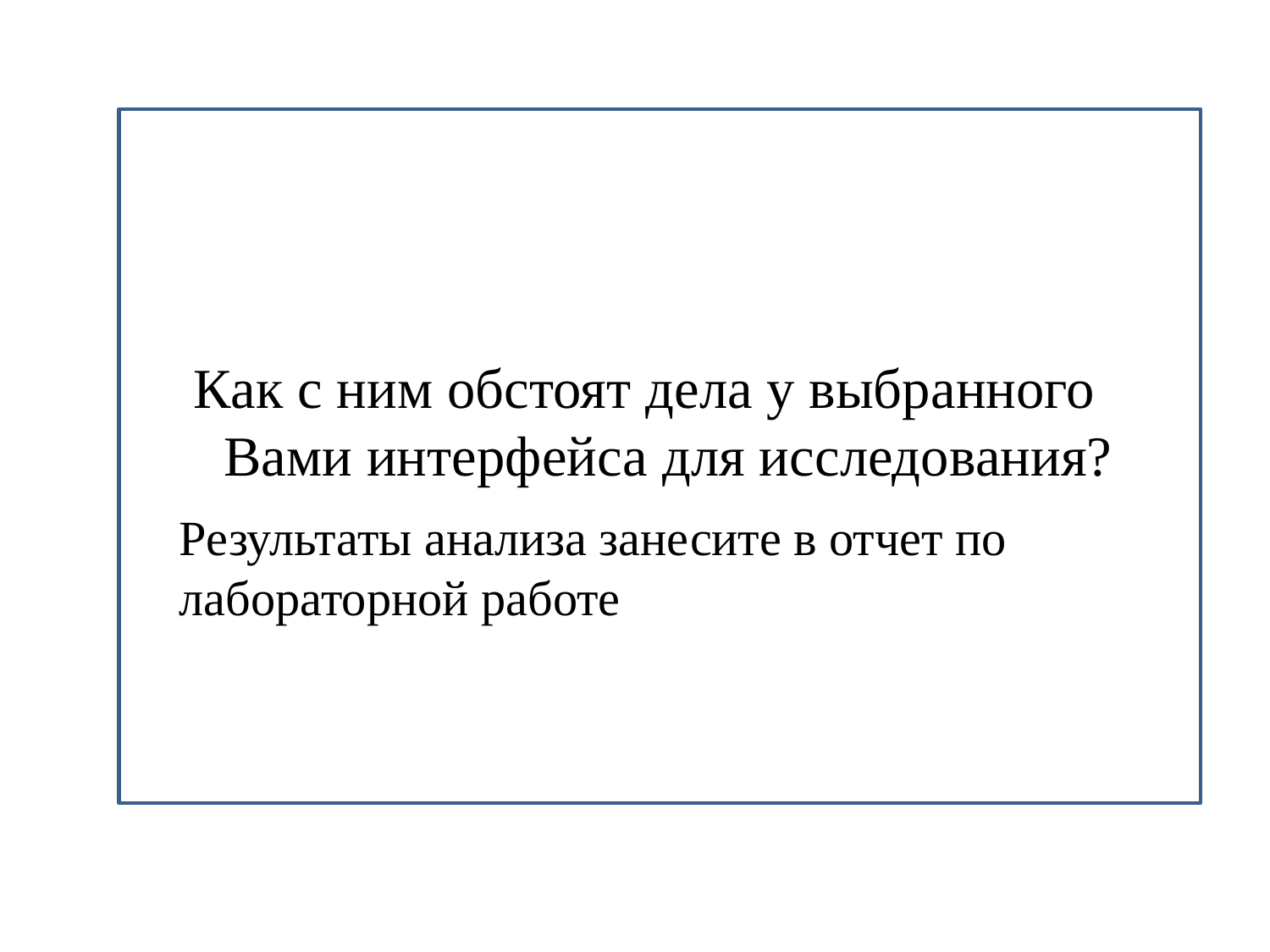

Как с ним обстоят дела у выбранного Вами интерфейса для исследования?
	Результаты анализа занесите в отчет по лабораторной работе